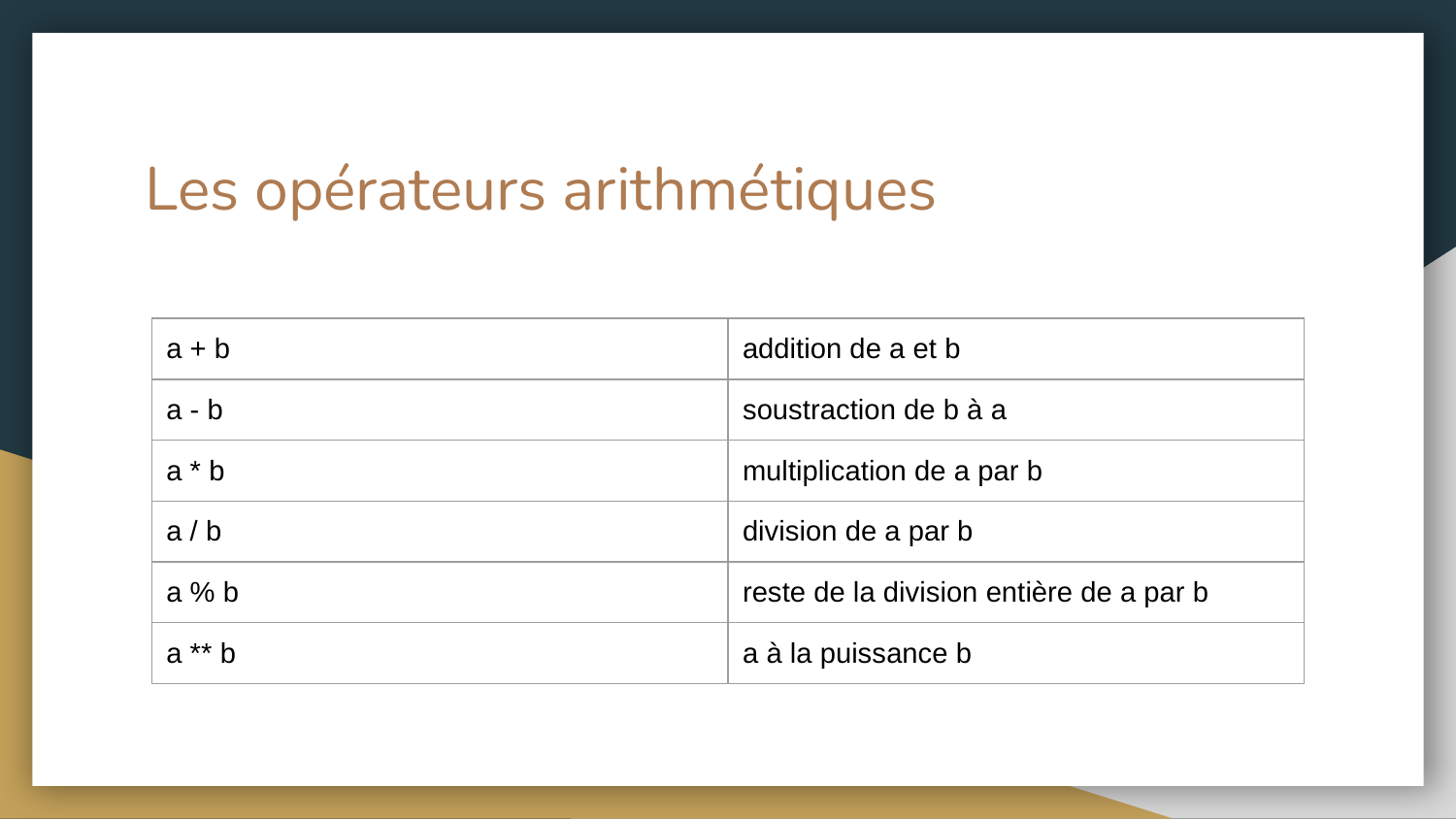

# Les opérateurs arithmétiques
| a + b | addition de a et b |
| --- | --- |
| a - b | soustraction de b à a |
| a \* b | multiplication de a par b |
| a / b | division de a par b |
| a % b | reste de la division entière de a par b |
| a \*\* b | a à la puissance b |